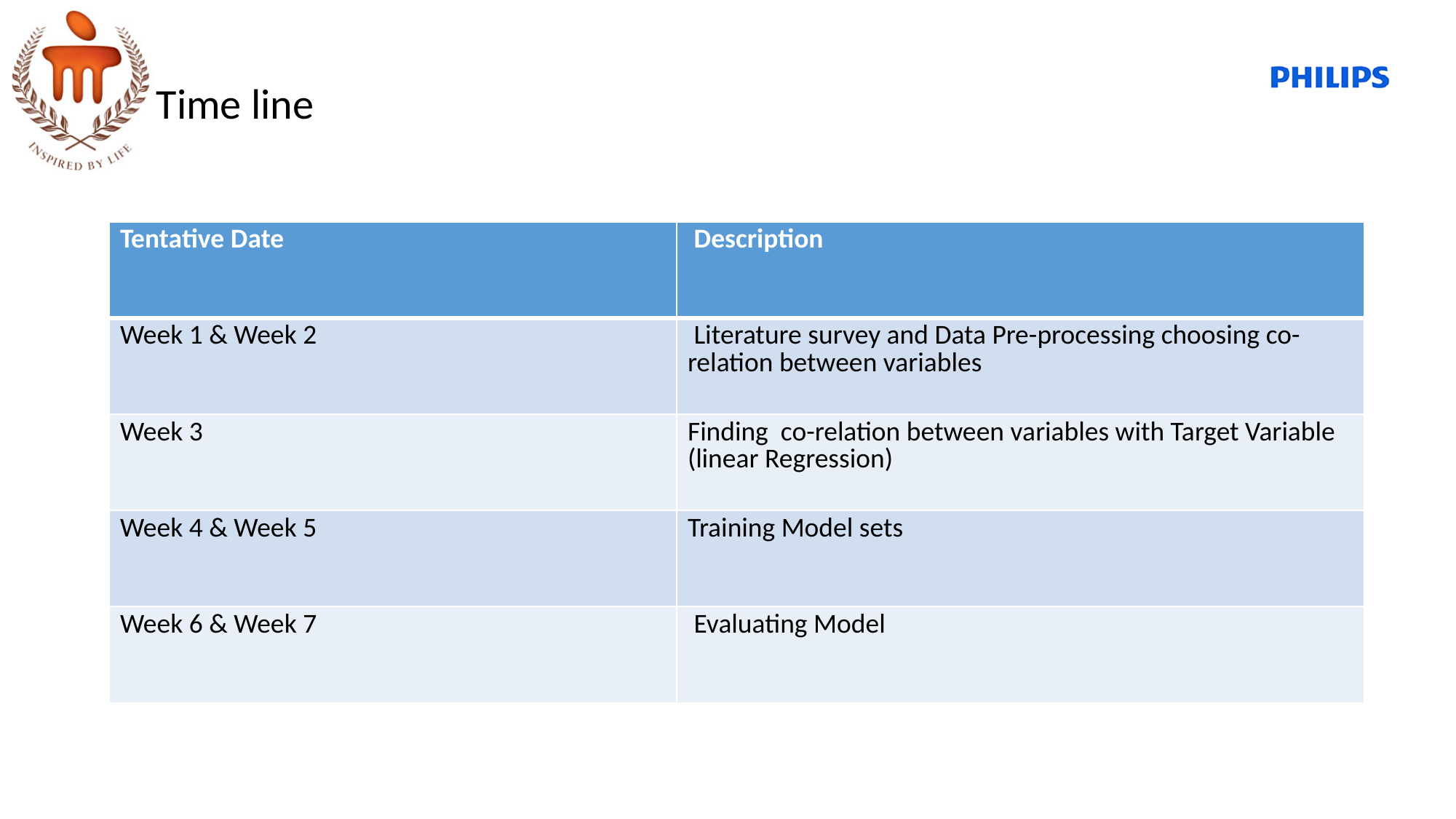

Time line
| Tentative Date | Description |
| --- | --- |
| Week 1 & Week 2 | Literature survey and Data Pre-processing choosing co-relation between variables |
| Week 3 | Finding co-relation between variables with Target Variable (linear Regression) |
| Week 4 & Week 5 | Training Model sets |
| Week 6 & Week 7 | Evaluating Model |